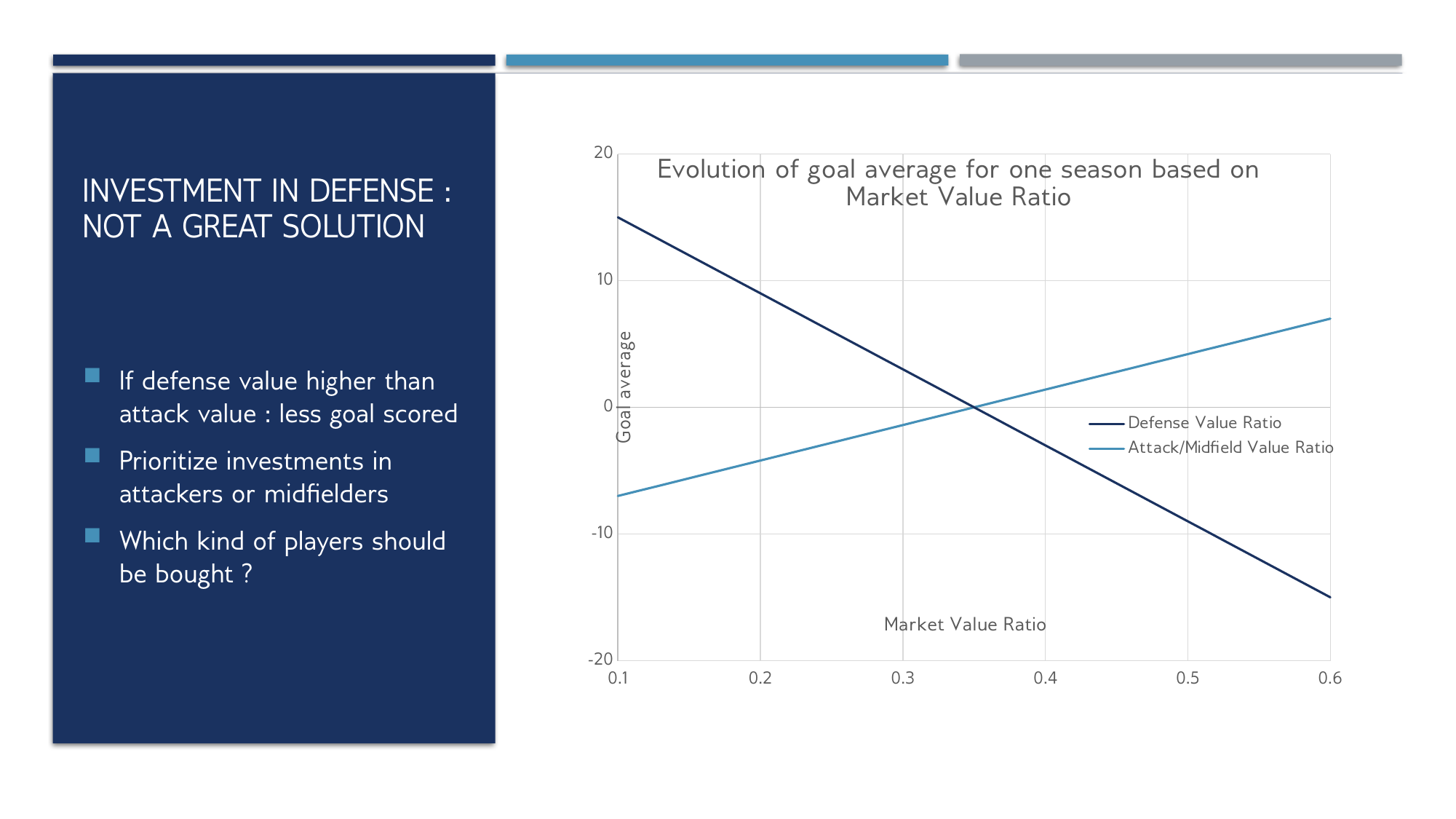

# Investment in defense : not a great solution

### Chart: Evolution of goal average for one season based on Market Value Ratio

| Category |  |  |
|---|---|---|
If defense value higher than attack value : less goal scored
Prioritize investments in attackers or midfielders
Which kind of players should be bought ?